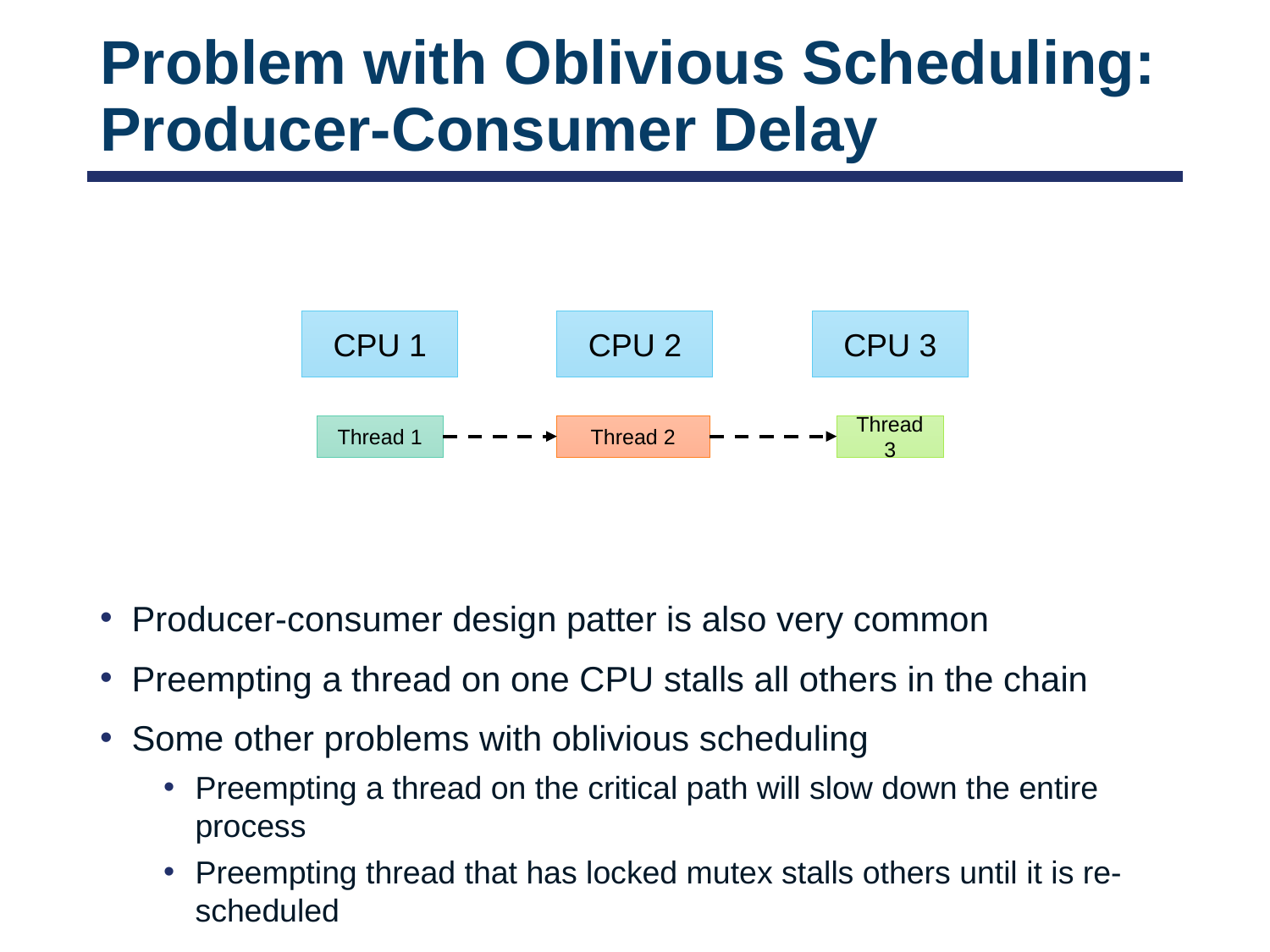

# Problem with Oblivious Scheduling: Producer-Consumer Delay
CPU 1
CPU 2
CPU 3
Thread 1
Thread 2
Thread 3
Producer-consumer design patter is also very common
Preempting a thread on one CPU stalls all others in the chain
Some other problems with oblivious scheduling
Preempting a thread on the critical path will slow down the entire process
Preempting thread that has locked mutex stalls others until it is re-scheduled